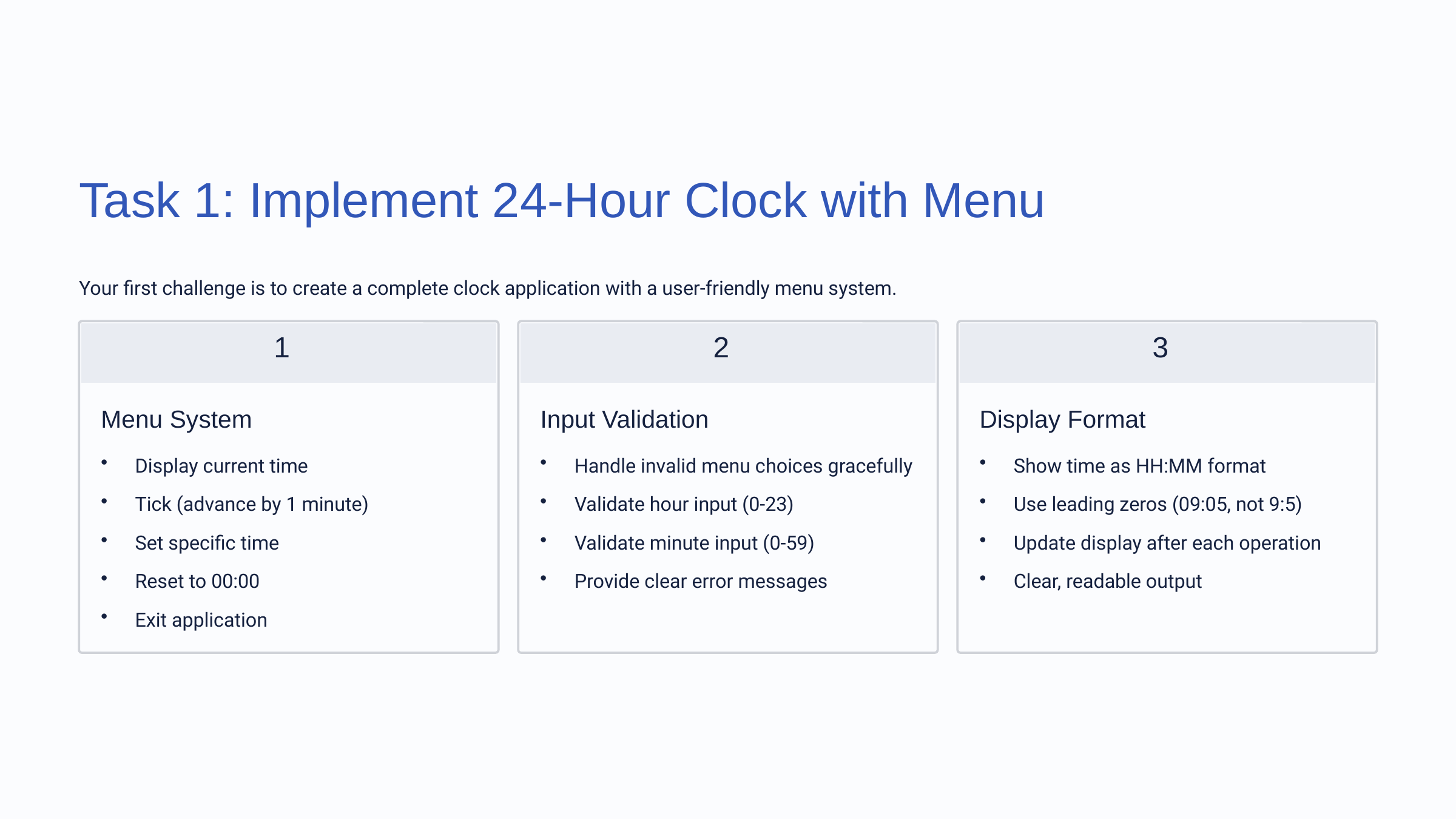

Task 1: Implement 24-Hour Clock with Menu
Your first challenge is to create a complete clock application with a user-friendly menu system.

1
2
3
Menu System
Input Validation
Display Format
Display current time
Handle invalid menu choices gracefully
Show time as HH:MM format
Tick (advance by 1 minute)
Validate hour input (0-23)
Use leading zeros (09:05, not 9:5)
Set specific time
Validate minute input (0-59)
Update display after each operation
Reset to 00:00
Provide clear error messages
Clear, readable output
Exit application